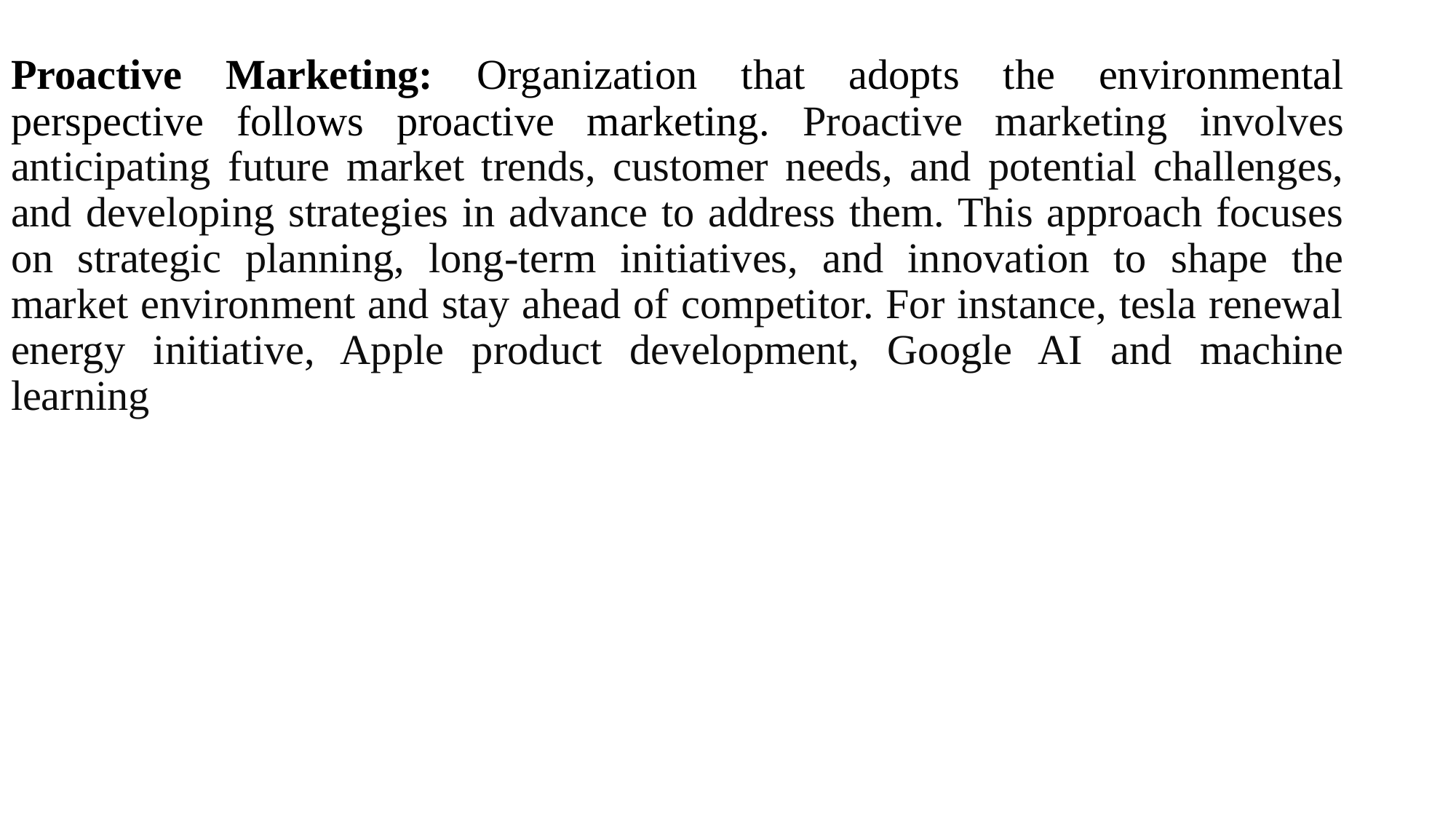

Proactive Marketing: Organization that adopts the environmental perspective follows proactive marketing. Proactive marketing involves anticipating future market trends, customer needs, and potential challenges, and developing strategies in advance to address them. This approach focuses on strategic planning, long-term initiatives, and innovation to shape the market environment and stay ahead of competitor. For instance, tesla renewal energy initiative, Apple product development, Google AI and machine learning